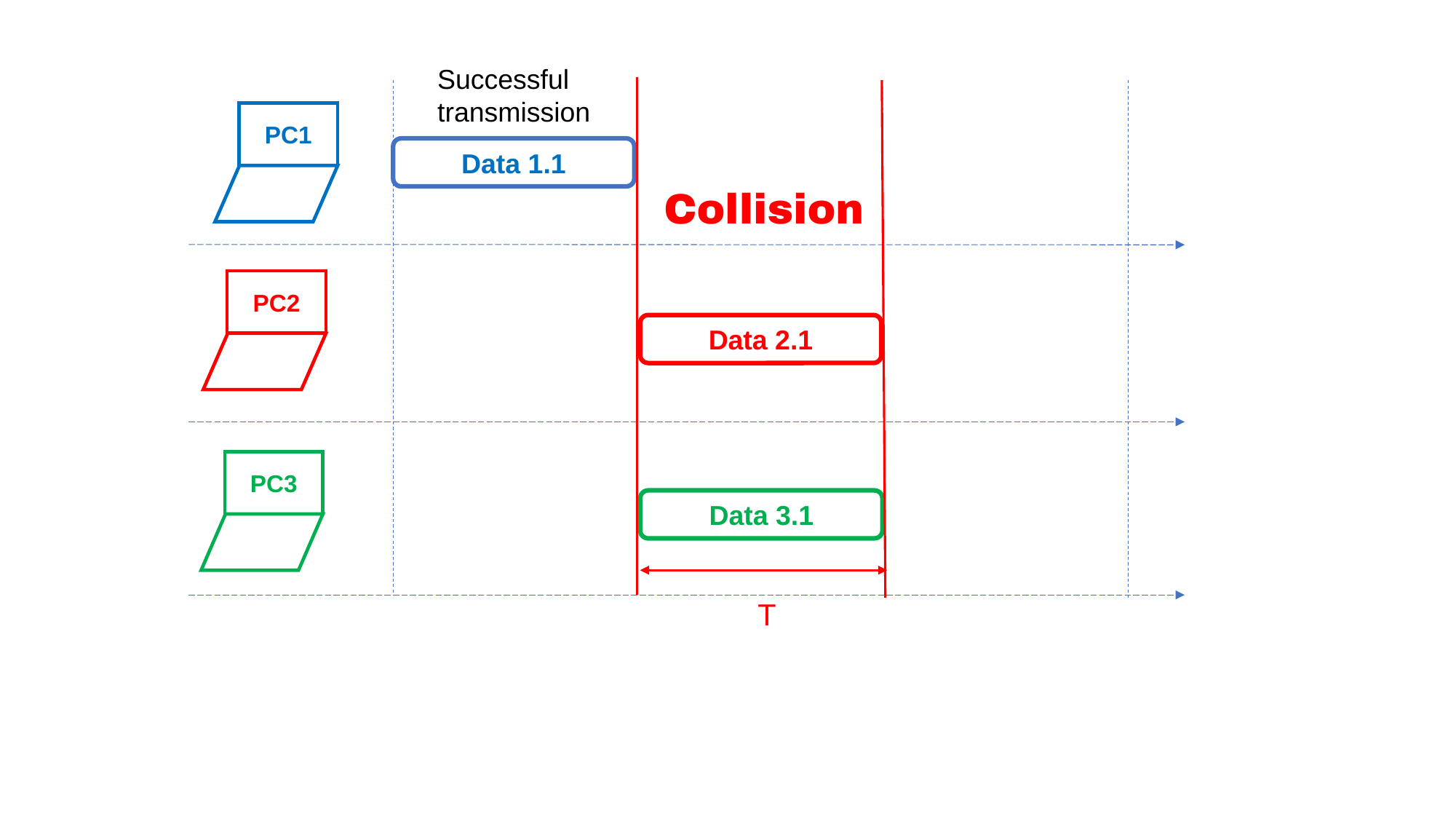

Successful
transmission
PC1

Data 1.1
Collision
PC2

Data 2.1
PC3

Data 3.1
T